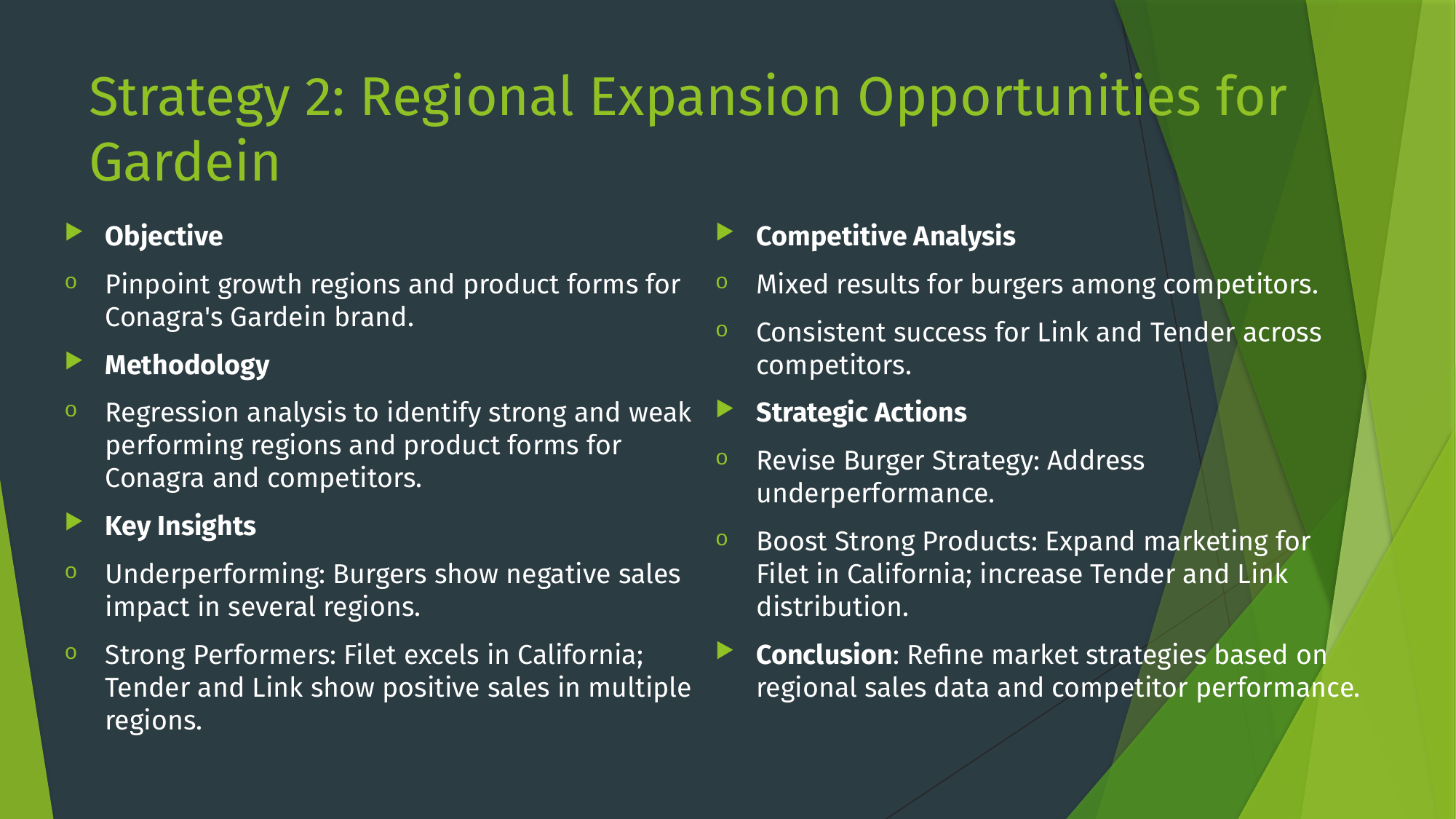

# Strategy 2: Regional Expansion Opportunities for Gardein
Objective
Pinpoint growth regions and product forms for Conagra's Gardein brand.
Methodology
Regression analysis to identify strong and weak performing regions and product forms for Conagra and competitors.
Key Insights
Underperforming: Burgers show negative sales impact in several regions.
Strong Performers: Filet excels in California; Tender and Link show positive sales in multiple regions.
Competitive Analysis
Mixed results for burgers among competitors.
Consistent success for Link and Tender across competitors.
Strategic Actions
Revise Burger Strategy: Address underperformance.
Boost Strong Products: Expand marketing for Filet in California; increase Tender and Link distribution.
Conclusion: Refine market strategies based on regional sales data and competitor performance.